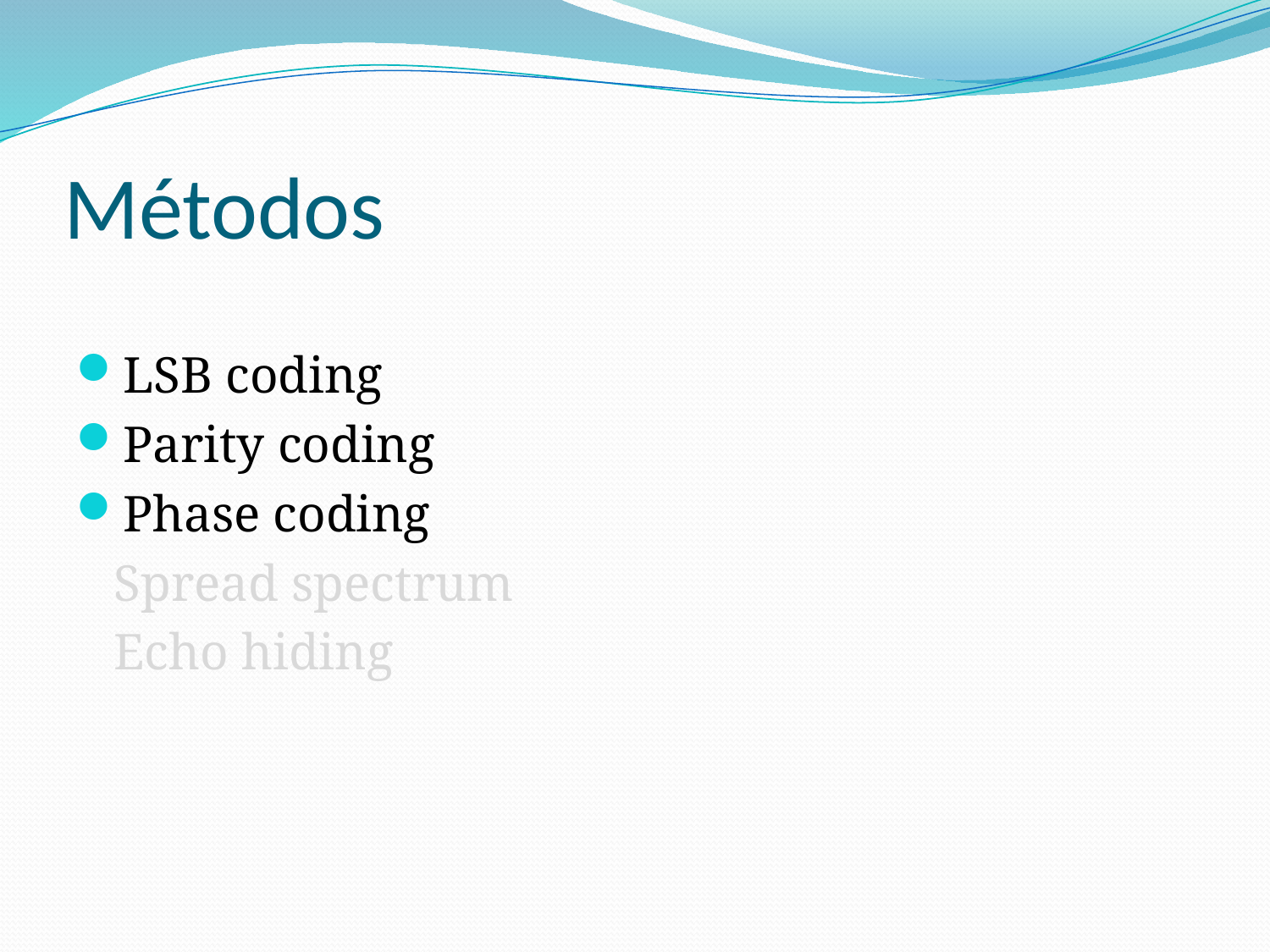

# Métodos

LSB coding
Parity coding
Phase coding
	Spread spectrum
	Echo hiding